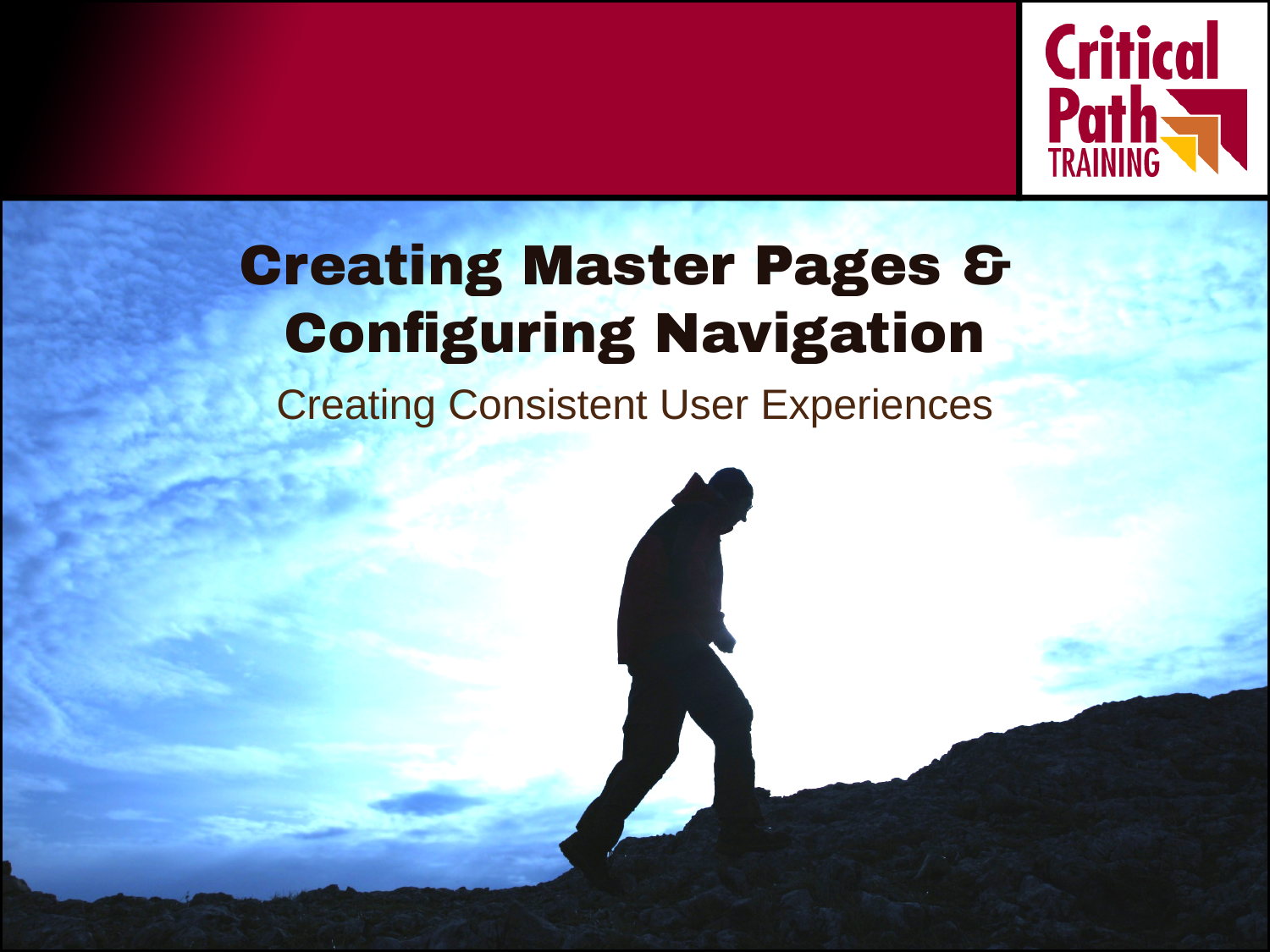

# Creating Master Pages & Configuring Navigation
Creating Consistent User Experiences